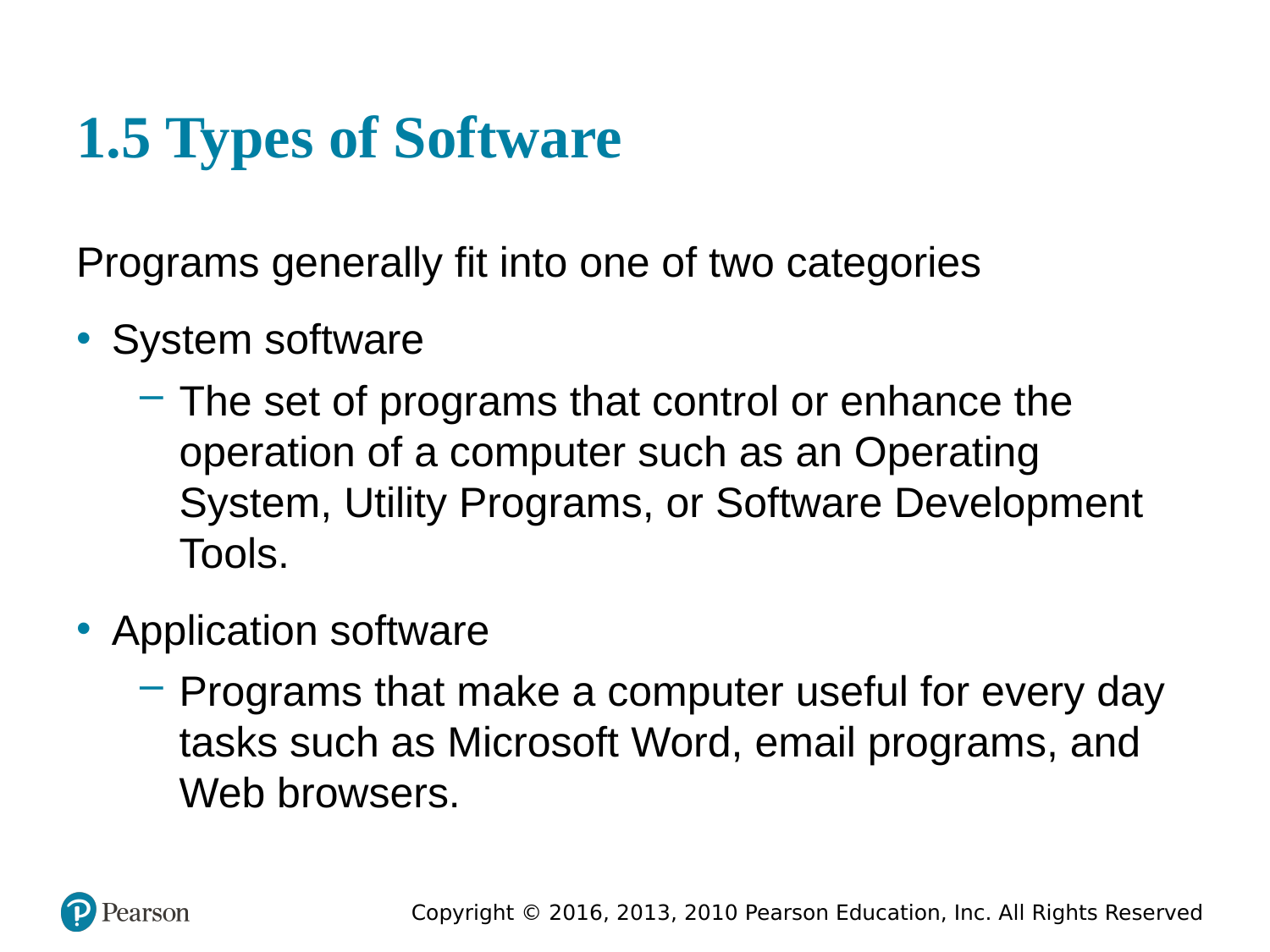

# 1.5 Types of Software
Programs generally fit into one of two categories
System software
The set of programs that control or enhance the operation of a computer such as an Operating System, Utility Programs, or Software Development Tools.
Application software
Programs that make a computer useful for every day tasks such as Microsoft Word, email programs, and Web browsers.